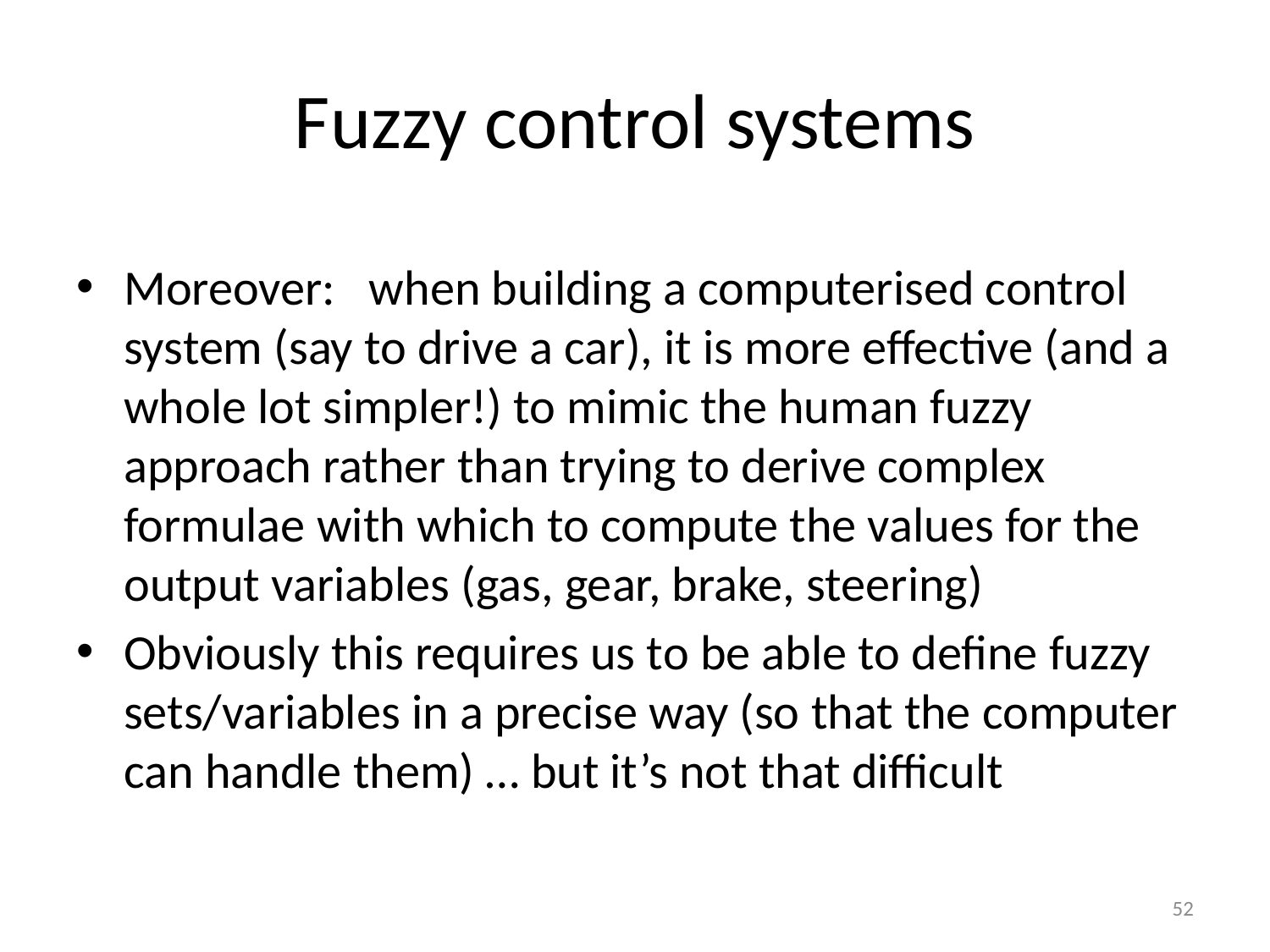

# Fuzzy control systems
Moreover:   when building a computerised control system (say to drive a car), it is more effective (and a whole lot simpler!) to mimic the human fuzzy approach rather than trying to derive complex formulae with which to compute the values for the output variables (gas, gear, brake, steering)
Obviously this requires us to be able to define fuzzy sets/variables in a precise way (so that the computer can handle them) … but it’s not that difficult
52